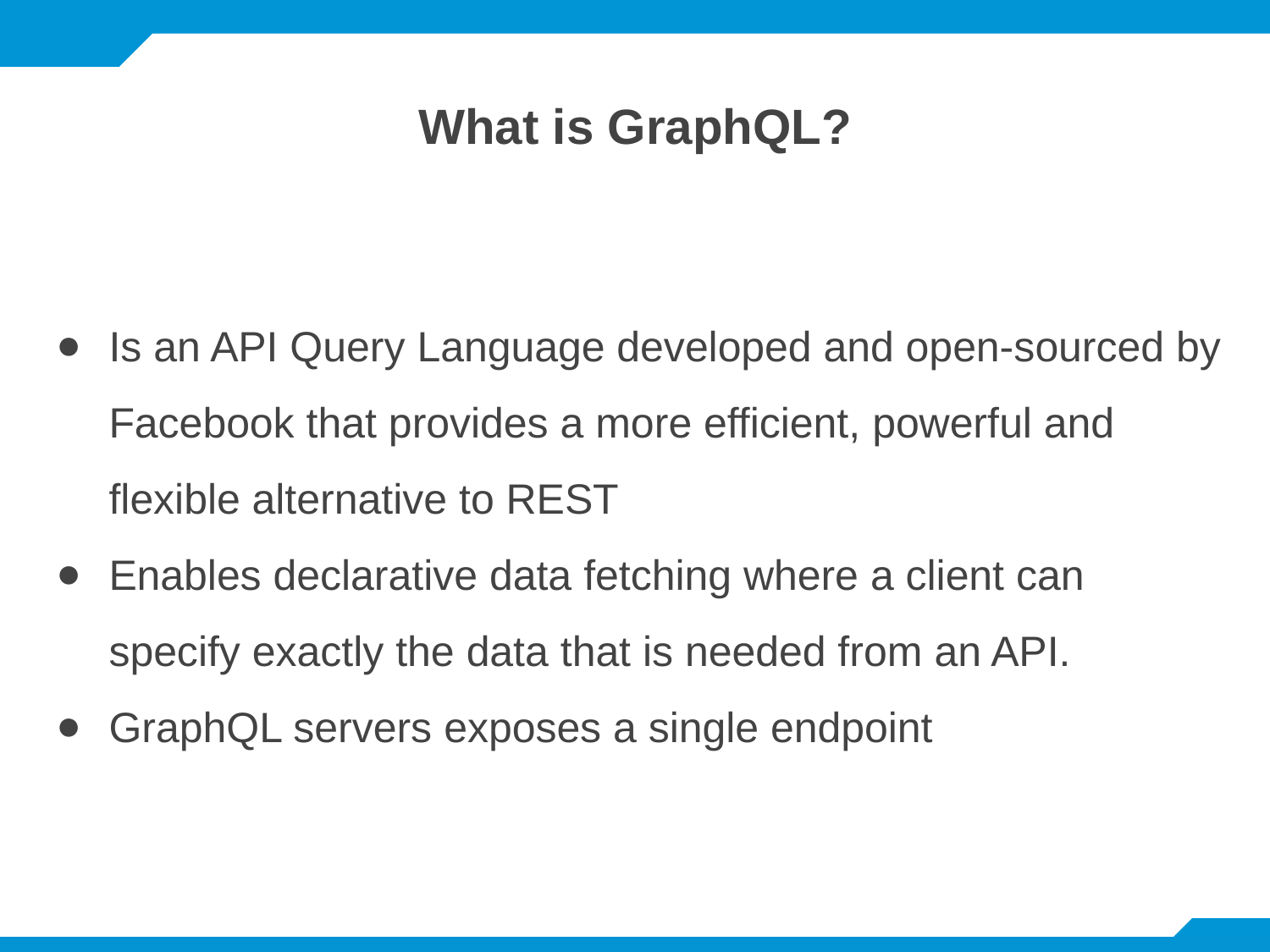

What is GraphQL?
Is an API Query Language developed and open-sourced by Facebook that provides a more efficient, powerful and flexible alternative to REST
Enables declarative data fetching where a client can specify exactly the data that is needed from an API.
GraphQL servers exposes a single endpoint